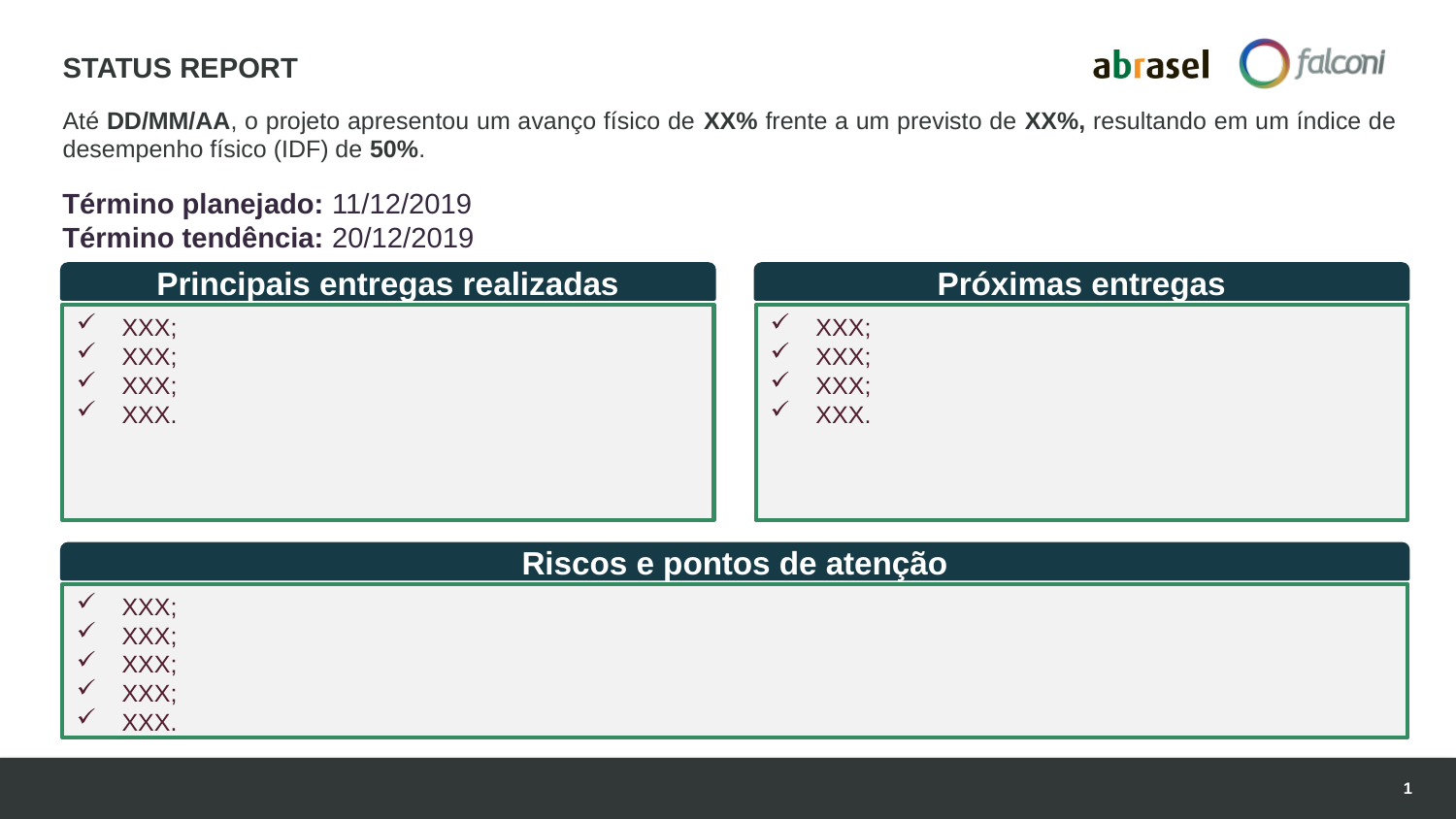

# STATUS REPORT
Até DD/MM/AA, o projeto apresentou um avanço físico de XX% frente a um previsto de XX%, resultando em um índice de desempenho físico (IDF) de 50%.
Término planejado: 11/12/2019
Término tendência: 20/12/2019
Principais entregas realizadas
Próximas entregas
XXX;
XXX;
XXX;
XXX.

XXX;
XXX;
XXX;
XXX.

Riscos e pontos de atenção
XXX;
XXX;
XXX;
XXX;
XXX.